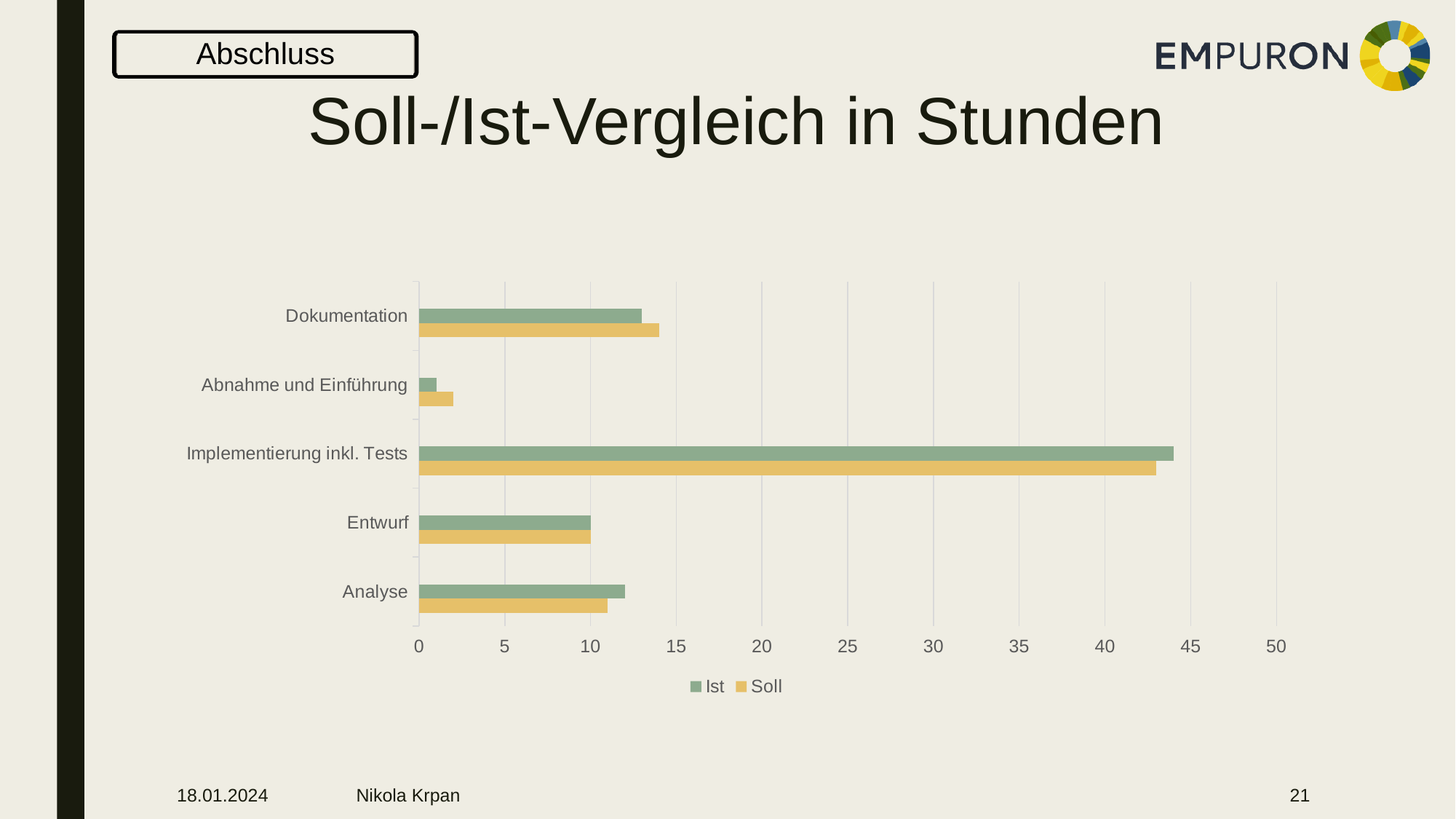

Abschluss
# Soll-/Ist-Vergleich in Stunden

### Chart

| Category | Soll | Ist | Spalte1 |
|---|---|---|---|
| Analyse | 11.0 | 12.0 | None |
| Entwurf | 10.0 | 10.0 | None |
| Implementierung inkl. Tests | 43.0 | 44.0 | None |
| Abnahme und Einführung | 2.0 | 1.0 | None |
| Dokumentation | 14.0 | 13.0 | None |
18.01.2024
Nikola Krpan
21